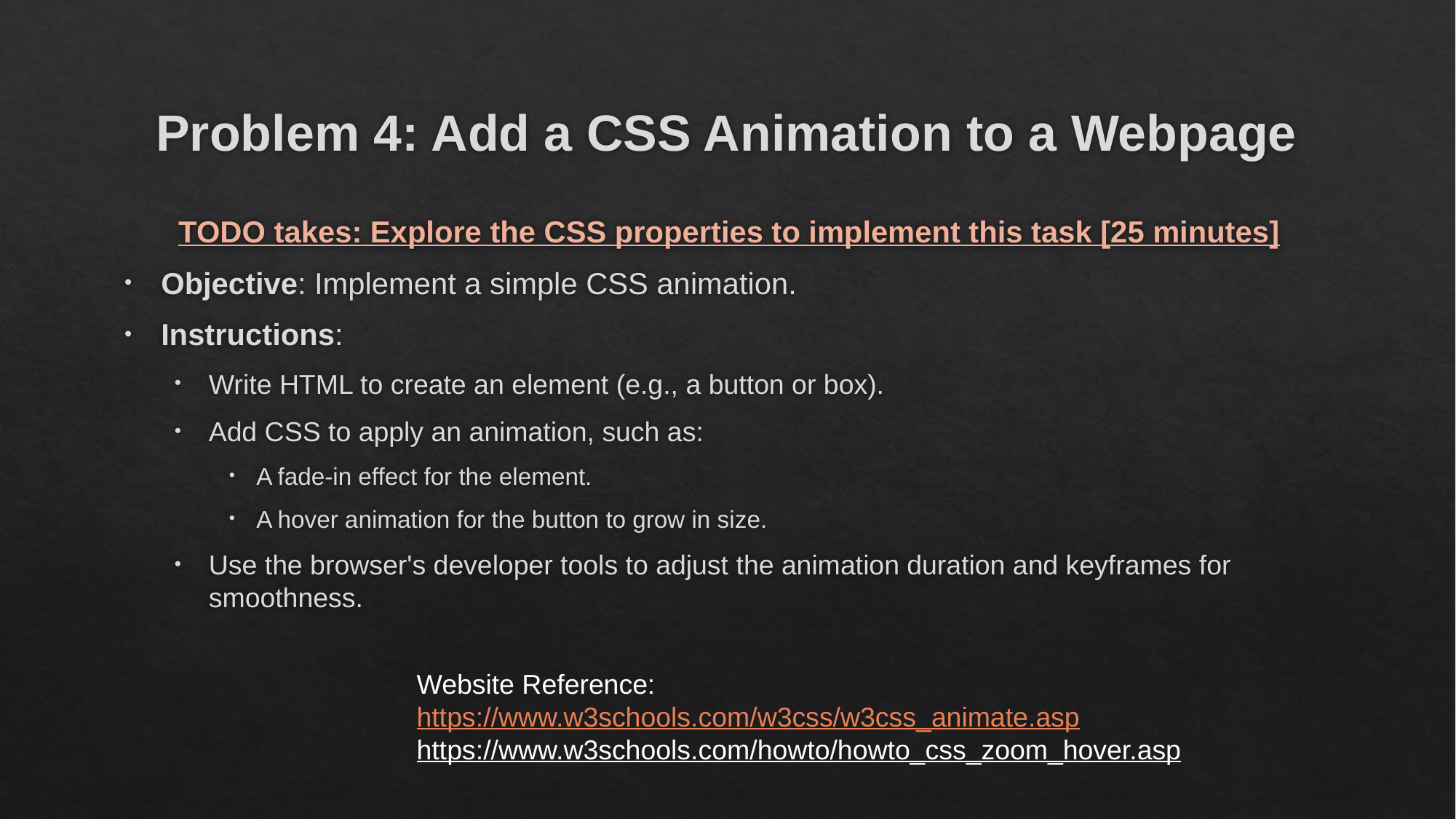

# Problem 4: Add a CSS Animation to a Webpage
TODO takes: Explore the CSS properties to implement this task [25 minutes]
Objective: Implement a simple CSS animation.
Instructions:
Write HTML to create an element (e.g., a button or box).
Add CSS to apply an animation, such as:
A fade-in effect for the element.
A hover animation for the button to grow in size.
Use the browser's developer tools to adjust the animation duration and keyframes for smoothness.

Website Reference:
https://www.w3schools.com/w3css/w3css_animate.asp
https://www.w3schools.com/howto/howto_css_zoom_hover.asp